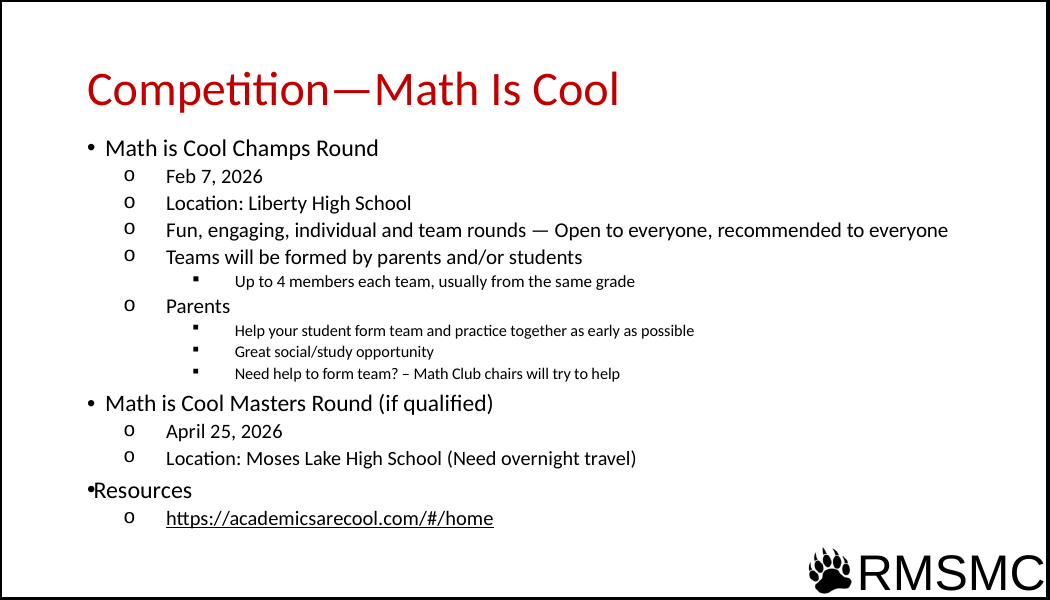

# Competition—Math Is Cool
Math is Cool Champs Round
Feb 7, 2026
Location: Liberty High School
Fun, engaging, individual and team rounds — Open to everyone, recommended to everyone
Teams will be formed by parents and/or students
Up to 4 members each team, usually from the same grade
Parents
Help your student form team and practice together as early as possible
Great social/study opportunity
Need help to form team? – Math Club chairs will try to help
Math is Cool Masters Round (if qualified)
April 25, 2026
Location: Moses Lake High School (Need overnight travel)
Resources
https://academicsarecool.com/#/home